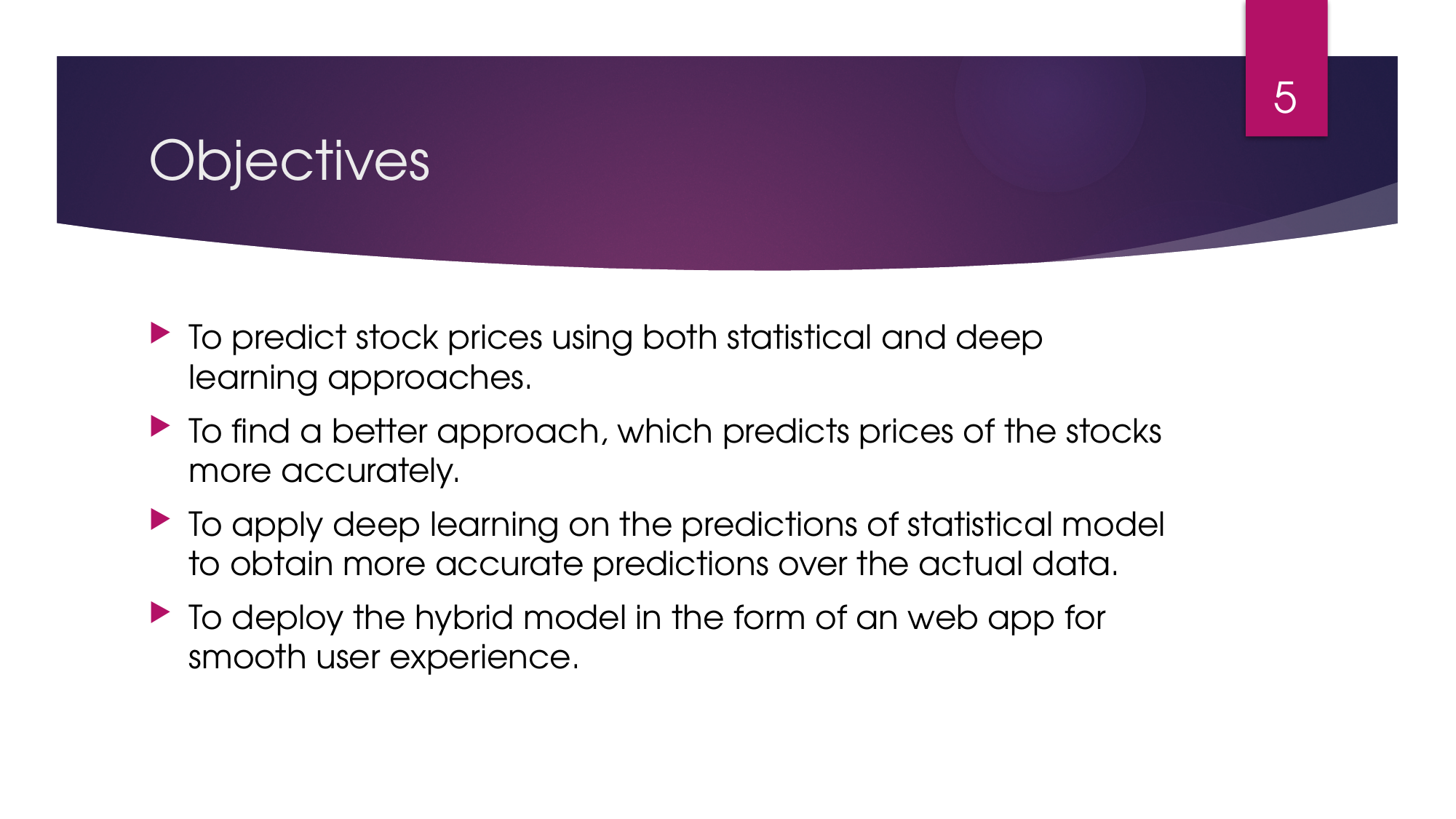

5
# Objectives
To predict stock prices using both statistical and deep learning approaches.
To find a better approach, which predicts prices of the stocks more accurately.
To apply deep learning on the predictions of statistical model to obtain more accurate predictions over the actual data.
To deploy the hybrid model in the form of an web app for smooth user experience.